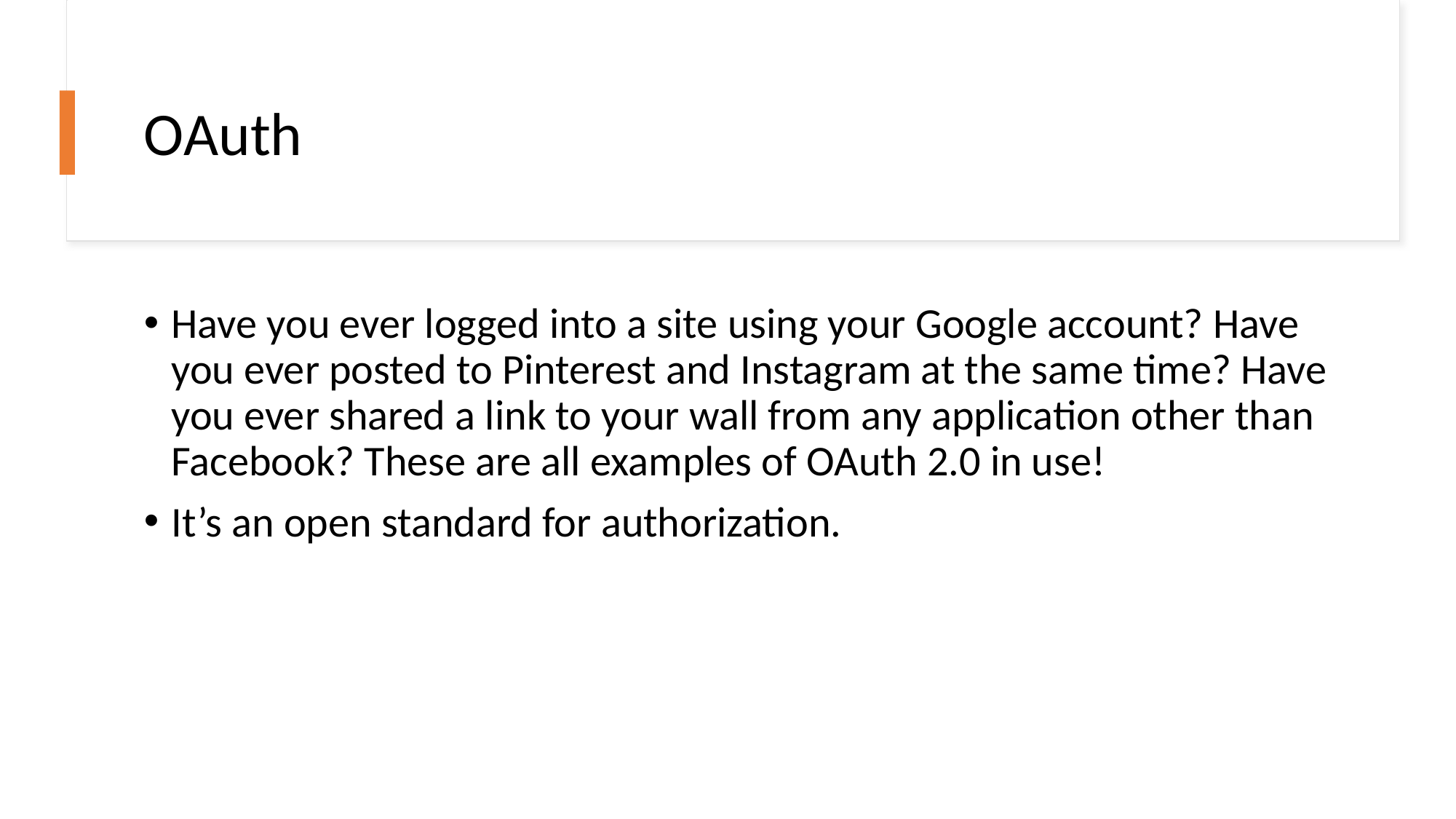

# OAuth

Have you ever logged into a site using your Google account? Have you ever posted to Pinterest and Instagram at the same time? Have you ever shared a link to your wall from any application other than Facebook? These are all examples of OAuth 2.0 in use!
It’s an open standard for authorization.